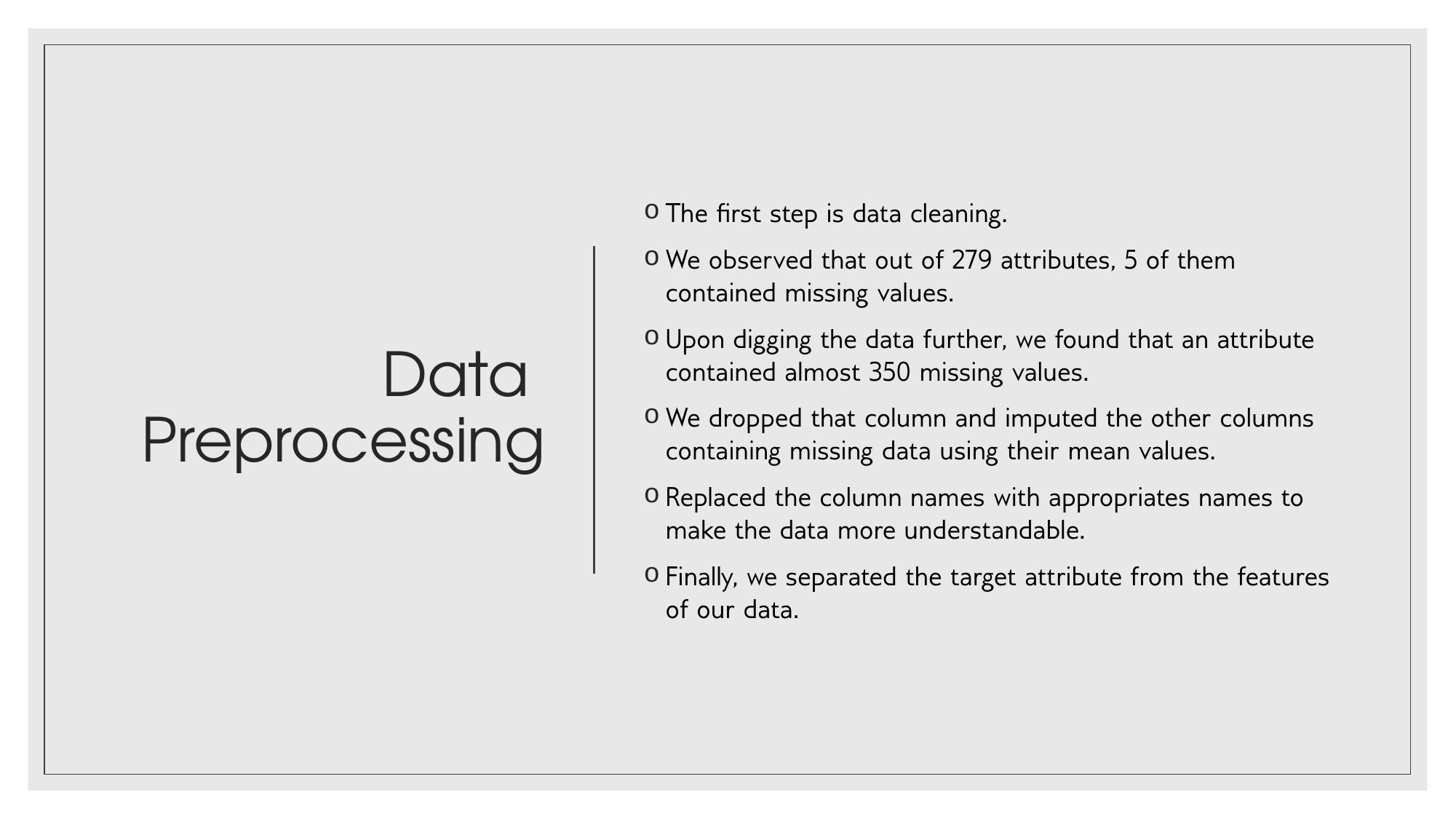

# Data  Preprocessing
The first step is data cleaning.
We observed that out of 279 attributes, 5 of them contained missing values.
Upon digging the data further, we found that an attribute contained almost 350 missing values.
We dropped that column and imputed the other columns containing missing data using their mean values.
Replaced the column names with appropriates names to make the data more understandable.
Finally, we separated the target attribute from the features of our data.